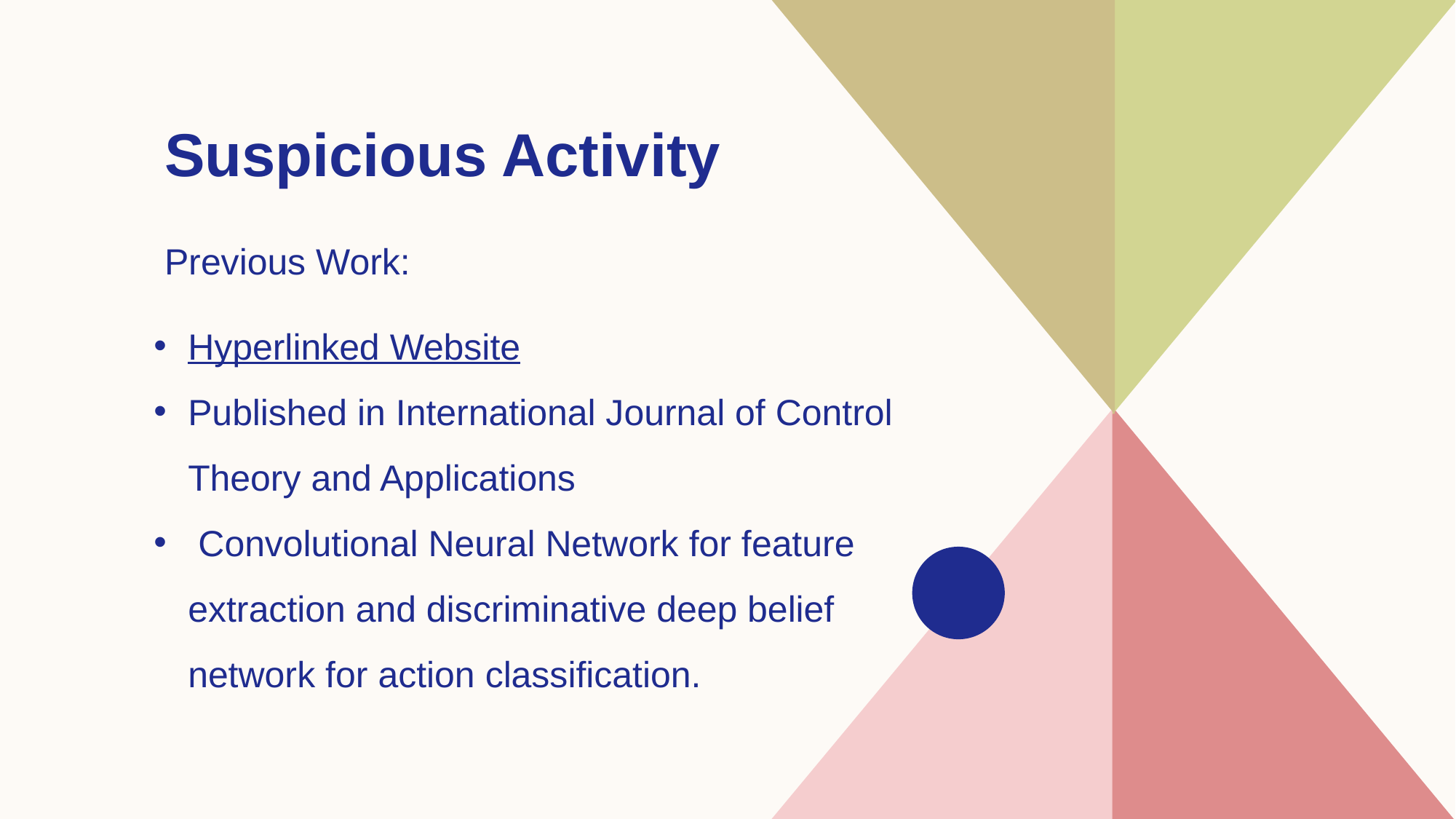

Suspicious Activity
Previous Work:
Hyperlinked Website
Published in International Journal of Control Theory and Applications
 Convolutional Neural Network for feature extraction and discriminative deep belief network for action classification.